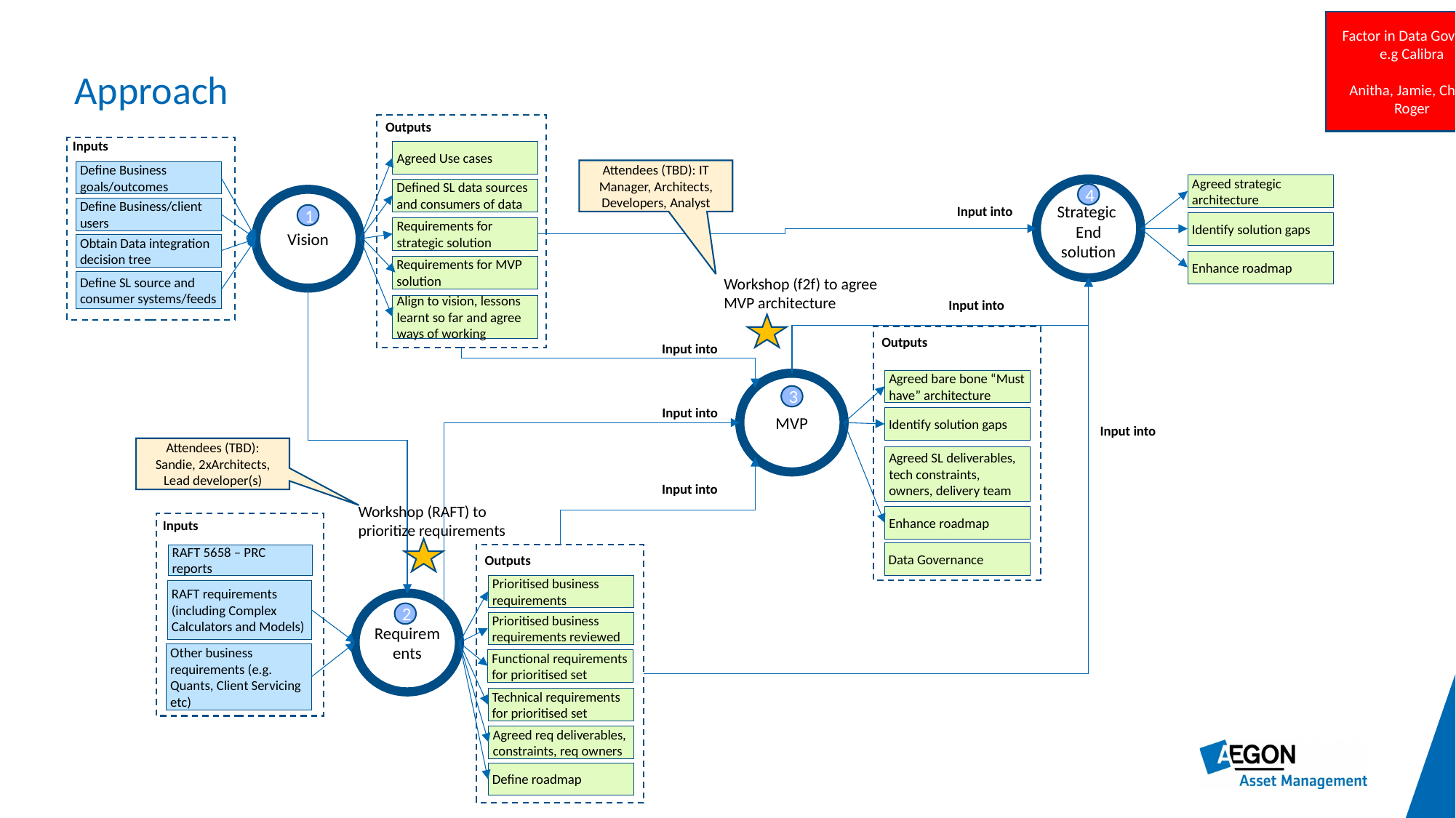

Factor in Data Gov and e.g Calibra

Anitha, Jamie, Chad, Roger
# Approach

Outputs
Inputs

Agreed Use cases
Attendees (TBD): IT Manager, Architects, Developers, Analyst
Define Business goals/outcomes
Agreed strategic architecture
Defined SL data sources and consumers of data
Strategic
End solution

4
Vision
Define Business/client users
Input into
1
Identify solution gaps
Requirements for strategic solution
Obtain Data integration decision tree
Enhance roadmap
Requirements for MVP solution
Define SL source and consumer systems/feeds
Workshop (f2f) to agree MVP architecture
Align to vision, lessons learnt so far and agree ways of working
Input into

Outputs
Input into
Agreed bare bone “Must have” architecture
MVP
3
Input into

Identify solution gaps
Input into
Attendees (TBD): Sandie, 2xArchitects, Lead developer(s)
Agreed SL deliverables, tech constraints, owners, delivery team
Input into

Workshop (RAFT) to prioritize requirements
Enhance roadmap

Inputs

Data Governance

RAFT 5658 – PRC reports
Outputs
Prioritised business requirements
RAFT requirements (including Complex Calculators and Models)
Requirements
2
Prioritised business requirements reviewed
Other business requirements (e.g. Quants, Client Servicing etc)
Functional requirements for prioritised set
Technical requirements for prioritised set
Agreed req deliverables, constraints, req owners
Define roadmap